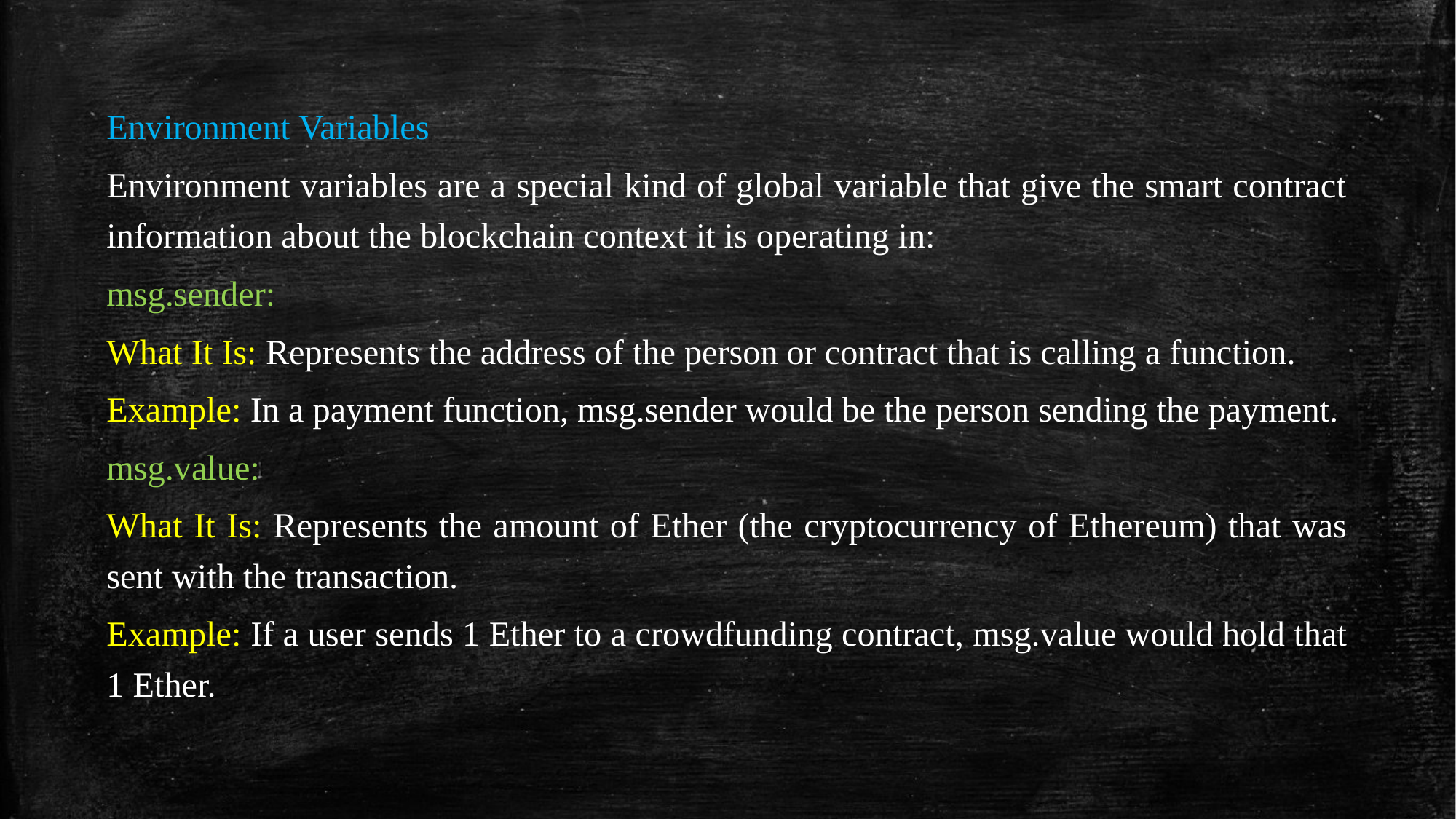

Environment Variables
Environment variables are a special kind of global variable that give the smart contract information about the blockchain context it is operating in:
msg.sender:
What It Is: Represents the address of the person or contract that is calling a function.
Example: In a payment function, msg.sender would be the person sending the payment.
msg.value:
What It Is: Represents the amount of Ether (the cryptocurrency of Ethereum) that was sent with the transaction.
Example: If a user sends 1 Ether to a crowdfunding contract, msg.value would hold that 1 Ether.